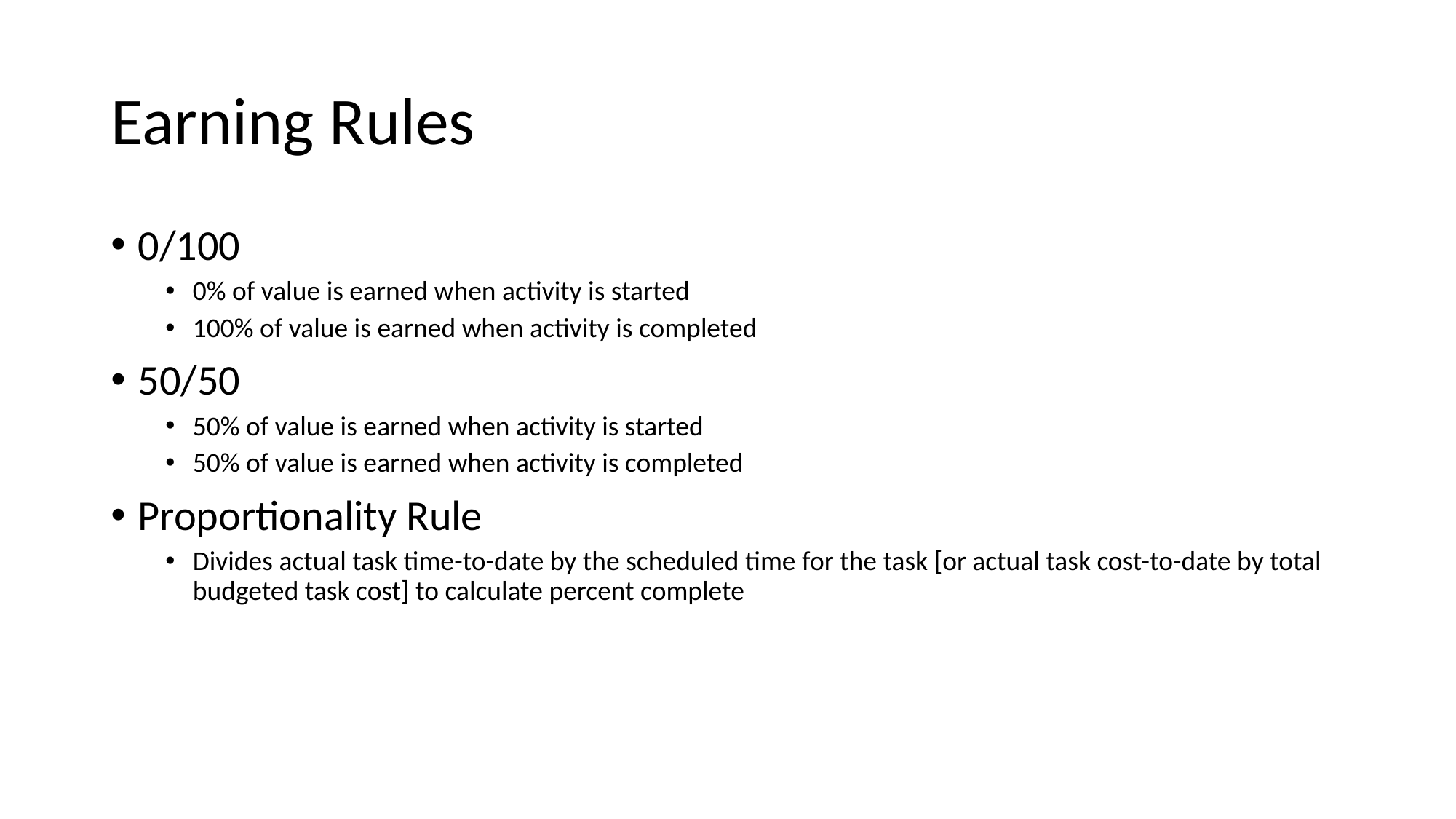

# Earning Rules
0/100
0% of value is earned when activity is started
100% of value is earned when activity is completed
50/50
50% of value is earned when activity is started
50% of value is earned when activity is completed
Proportionality Rule
Divides actual task time-to-date by the scheduled time for the task [or actual task cost-to-date by total budgeted task cost] to calculate percent complete